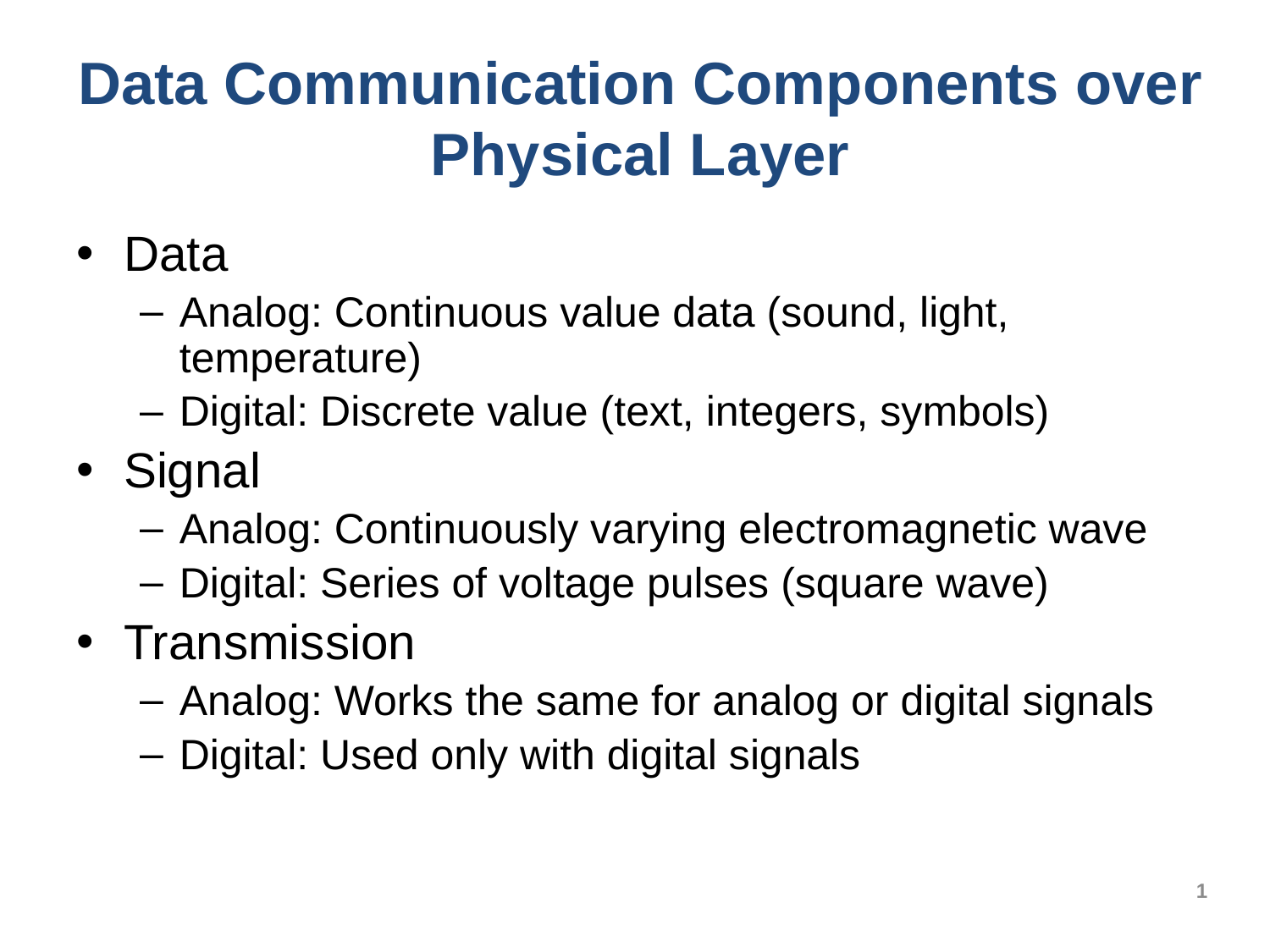

# Data Communication Components over Physical Layer
Data
Analog: Continuous value data (sound, light, temperature)
Digital: Discrete value (text, integers, symbols)
Signal
Analog: Continuously varying electromagnetic wave
Digital: Series of voltage pulses (square wave)
Transmission
Analog: Works the same for analog or digital signals
Digital: Used only with digital signals
1